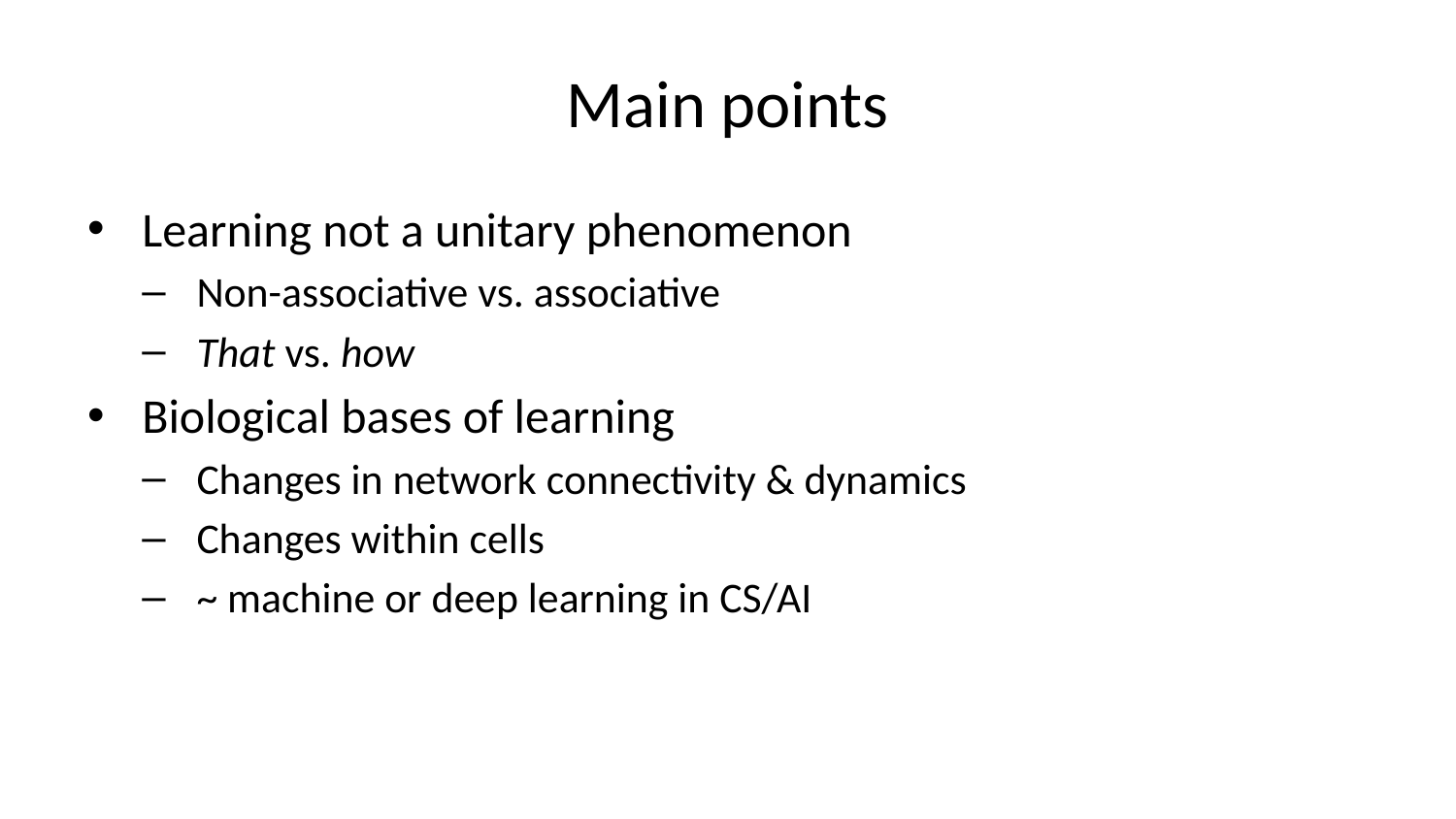

# Main points
Learning not a unitary phenomenon
Non-associative vs. associative
That vs. how
Biological bases of learning
Changes in network connectivity & dynamics
Changes within cells
~ machine or deep learning in CS/AI